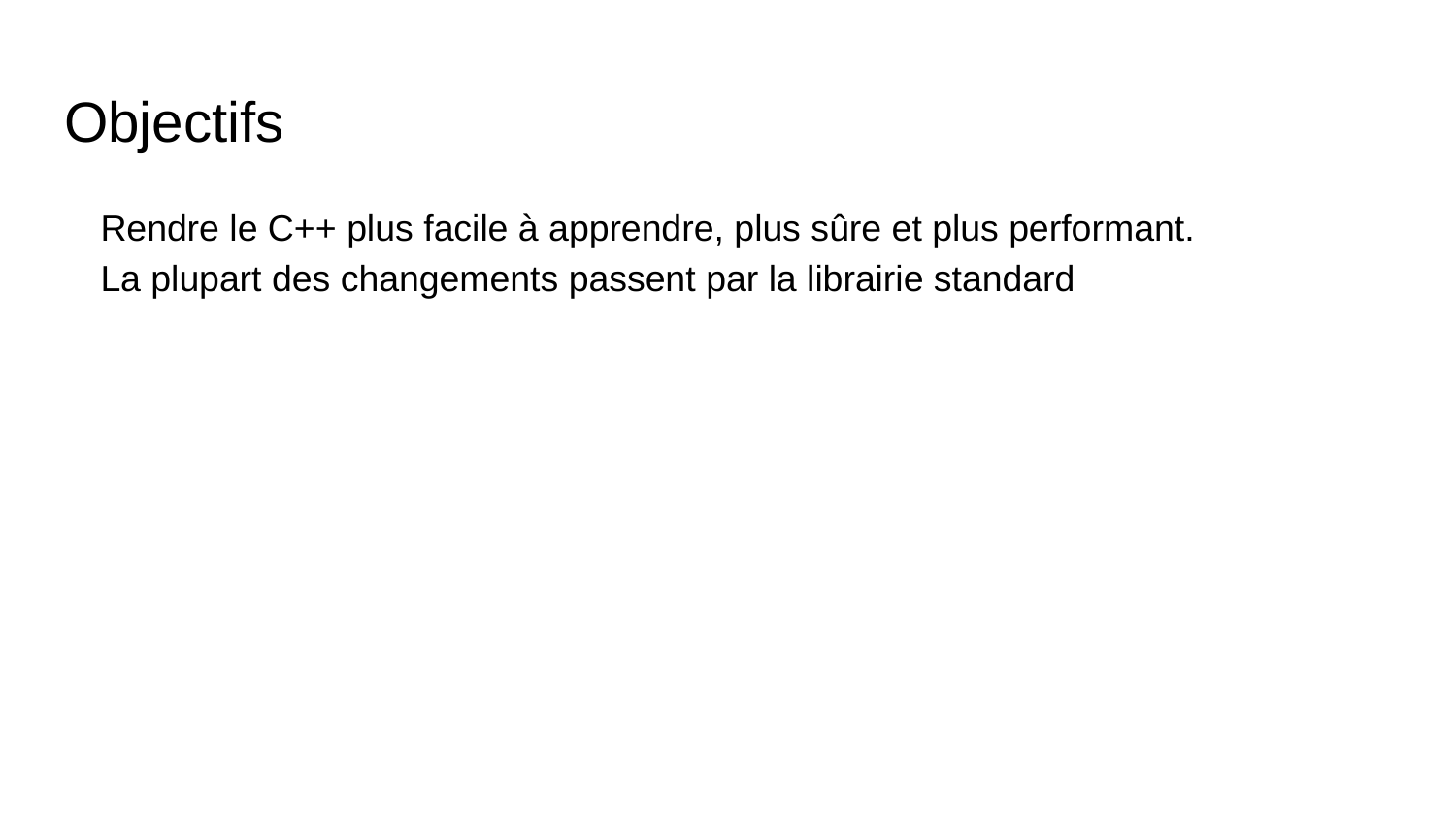

# Objectifs
Rendre le C++ plus facile à apprendre, plus sûre et plus performant.
La plupart des changements passent par la librairie standard